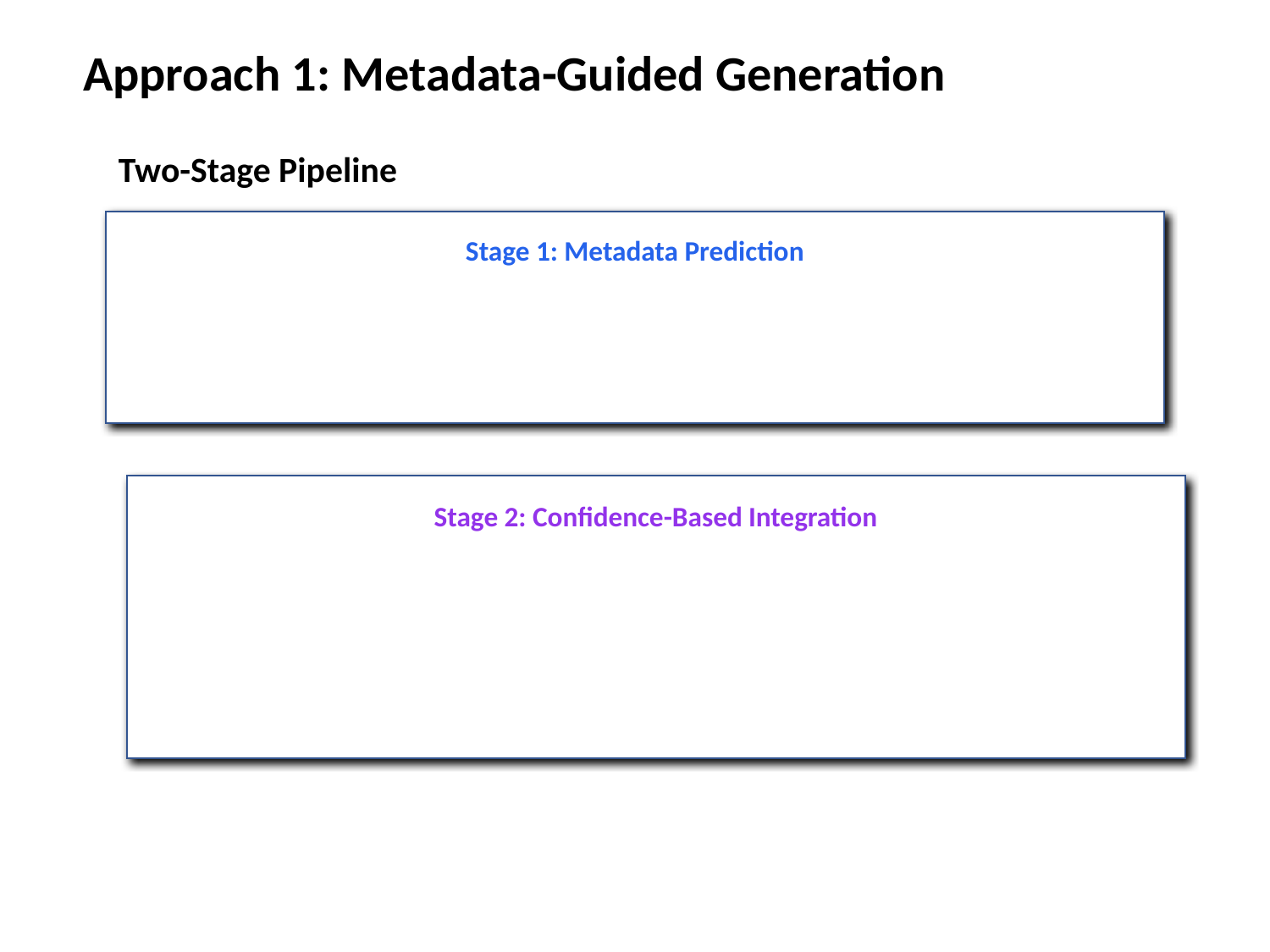

Approach 1: Metadata-Guided Generation
Two-Stage Pipeline
Stage 1: Metadata Prediction

• Use MedGemma-27B for few-shot classification
• Predict 4 key metadata categories per test instance
• Frame as structured prediction task
Stage 2: Confidence-Based Integration

• Assign confidence scores to predictions
• Threshold: 0.7
  ? =0.7: Integrate as factual observation
  ? <0.7: Instruct model to be cautious
• Prevents overconfident, incorrect advice